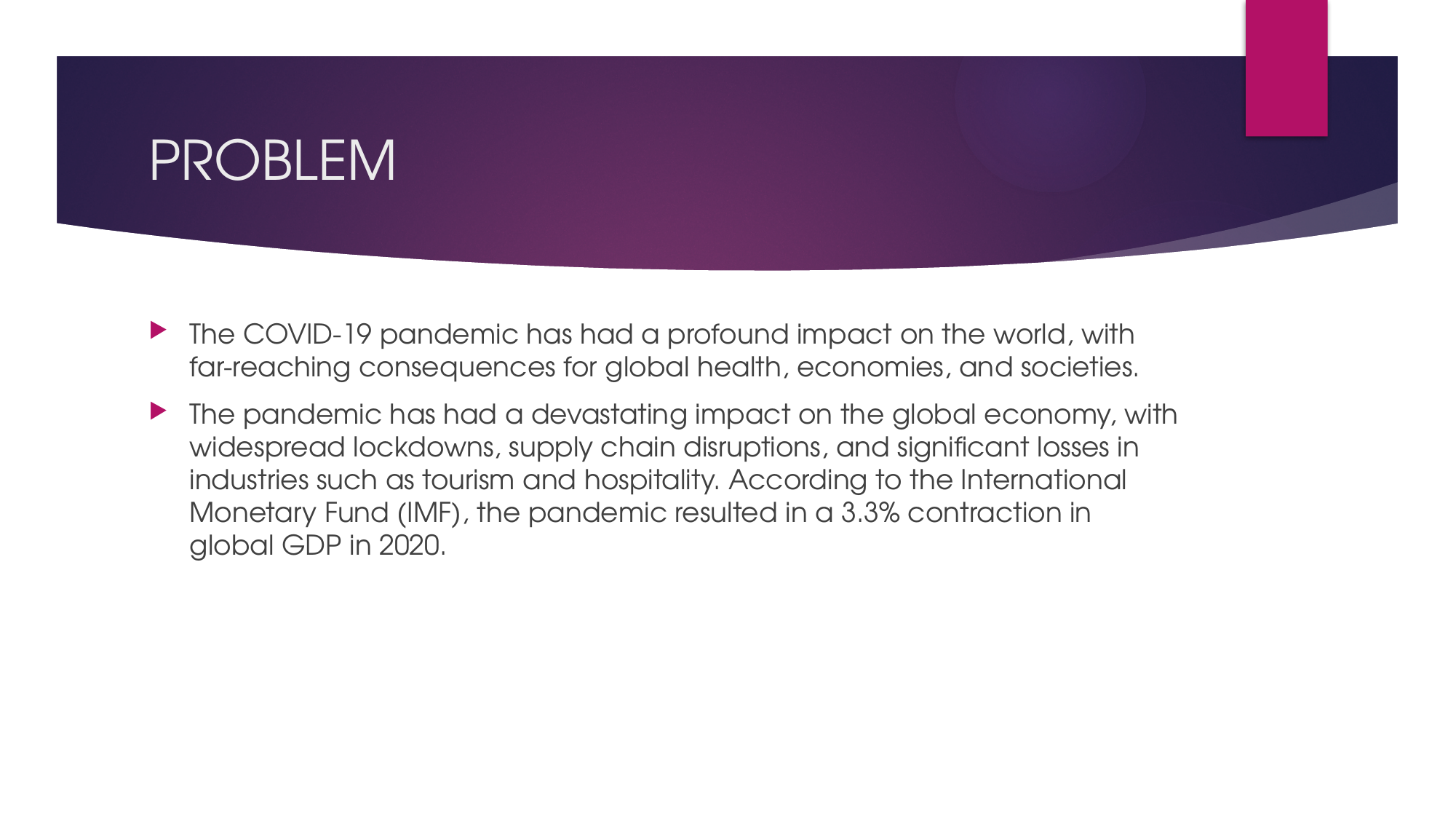

# PROBLEM
The COVID-19 pandemic has had a profound impact on the world, with far-reaching consequences for global health, economies, and societies.
The pandemic has had a devastating impact on the global economy, with widespread lockdowns, supply chain disruptions, and significant losses in industries such as tourism and hospitality. According to the International Monetary Fund (IMF), the pandemic resulted in a 3.3% contraction in global GDP in 2020.